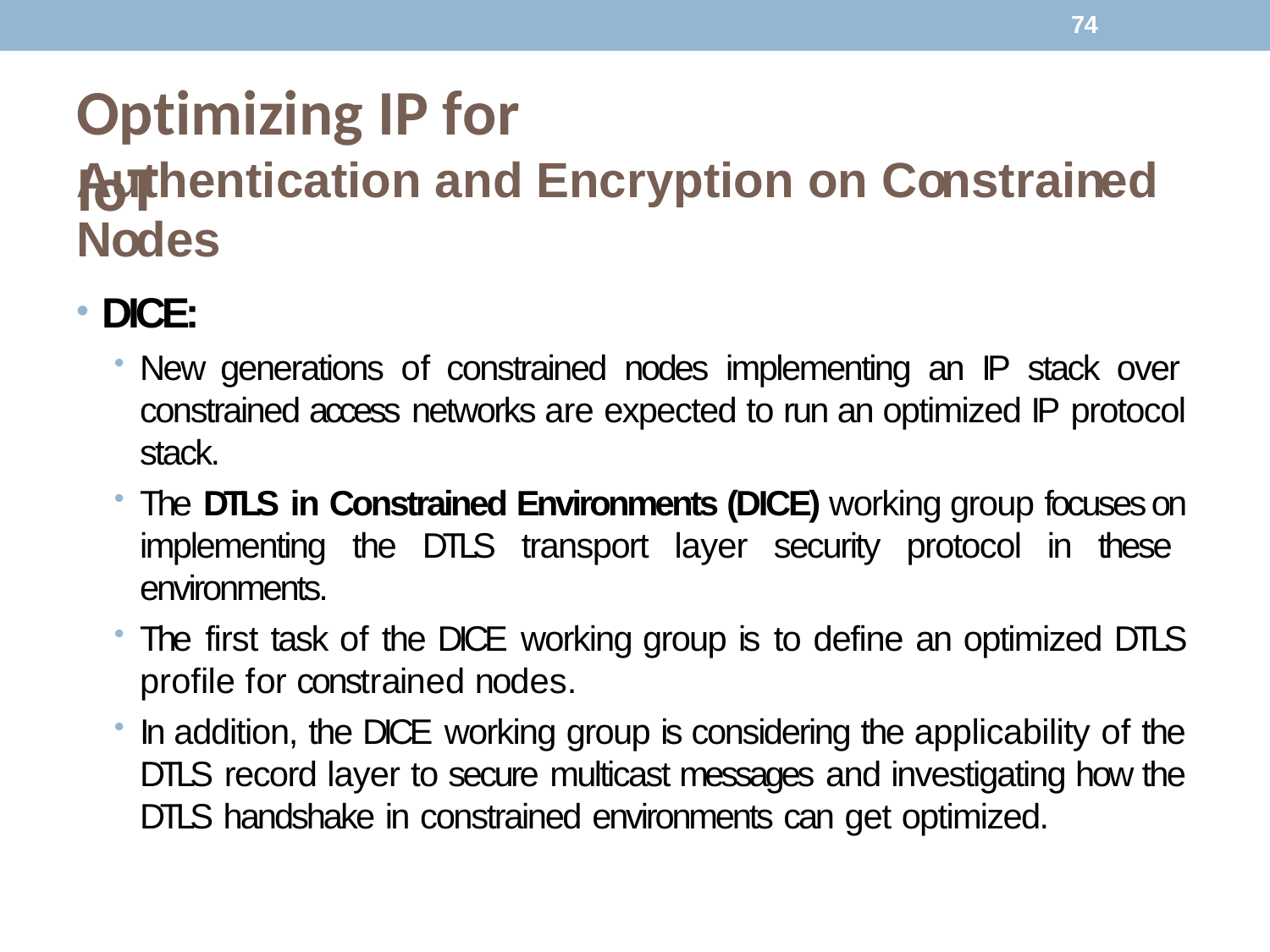

74
# Optimizing IP for IoT
Authentication and Encryption on Constrained Nodes
DICE:
New generations of constrained nodes implementing an IP stack over  constrained access networks are expected to run an optimized IP protocol  stack.
The DTLS in Constrained Environments (DICE) working group focuses on  implementing the DTLS transport layer security protocol in these  environments.
The first task of the DICE working group is to define an optimized DTLS  profile for constrained nodes.
In addition, the DICE working group is considering the applicability of the  DTLS record layer to secure multicast messages and investigating how the  DTLS handshake in constrained environments can get optimized.